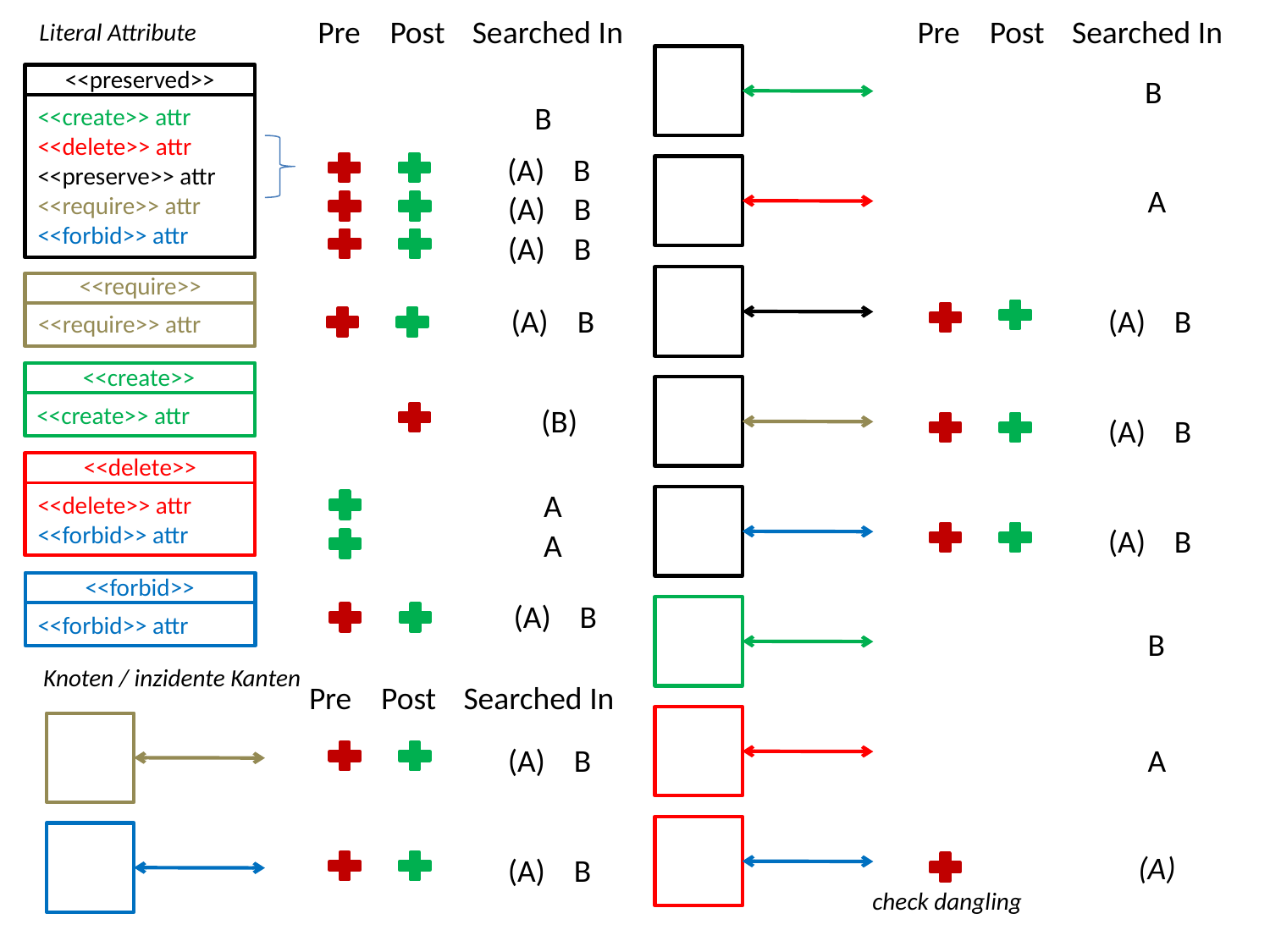

Pre
Post
Searched In
Pre
Post
Searched In
Literal Attribute

<<preserved>>

B
B
<<create>> attr
<<delete>> attr
<<preserve>> attr
<<require>> attr
<<forbid>> attr

(A)    B

A
(A)    B

(A)    B

<<require>>

(A)    B
(A)    B

<<require>> attr

<<create>>

<<create>> attr
(B)

(A)    B

<<delete>>

A
<<delete>> attr
<<forbid>> attr

(A)    B

A

<<forbid>>

(A)    B

<<forbid>> attr
B
Knoten / inzidente Kanten
Searched In
Pre
Post

(A)    B
A

(A)
(A)    B

check dangling